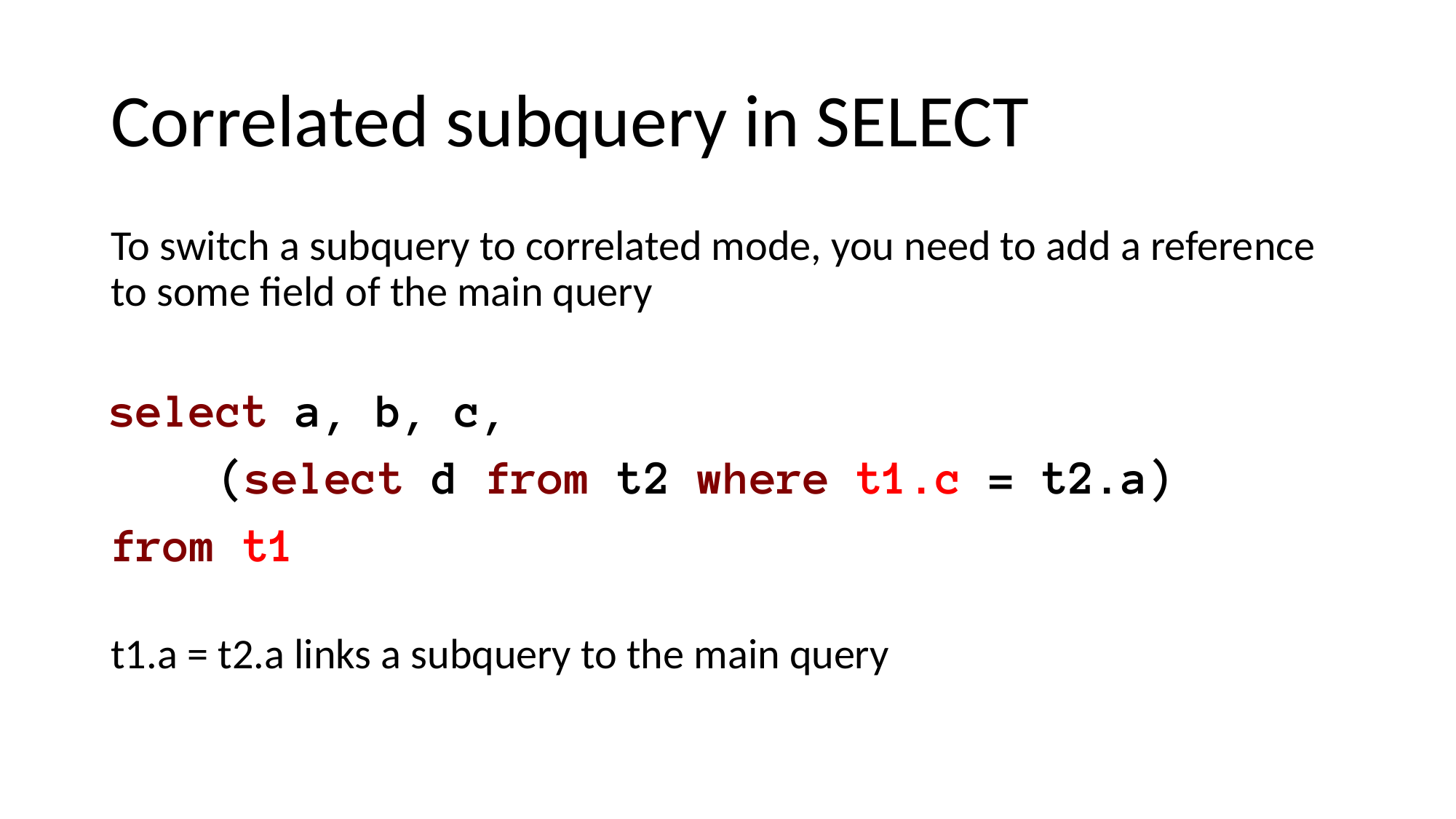

# Correlated subquery in SELECT
To switch a subquery to correlated mode, you need to add a reference to some field of the main query

select a, b, c,
	(select d from t2 where t1.c = t2.a)
from t1

t1.a = t2.a links a subquery to the main query